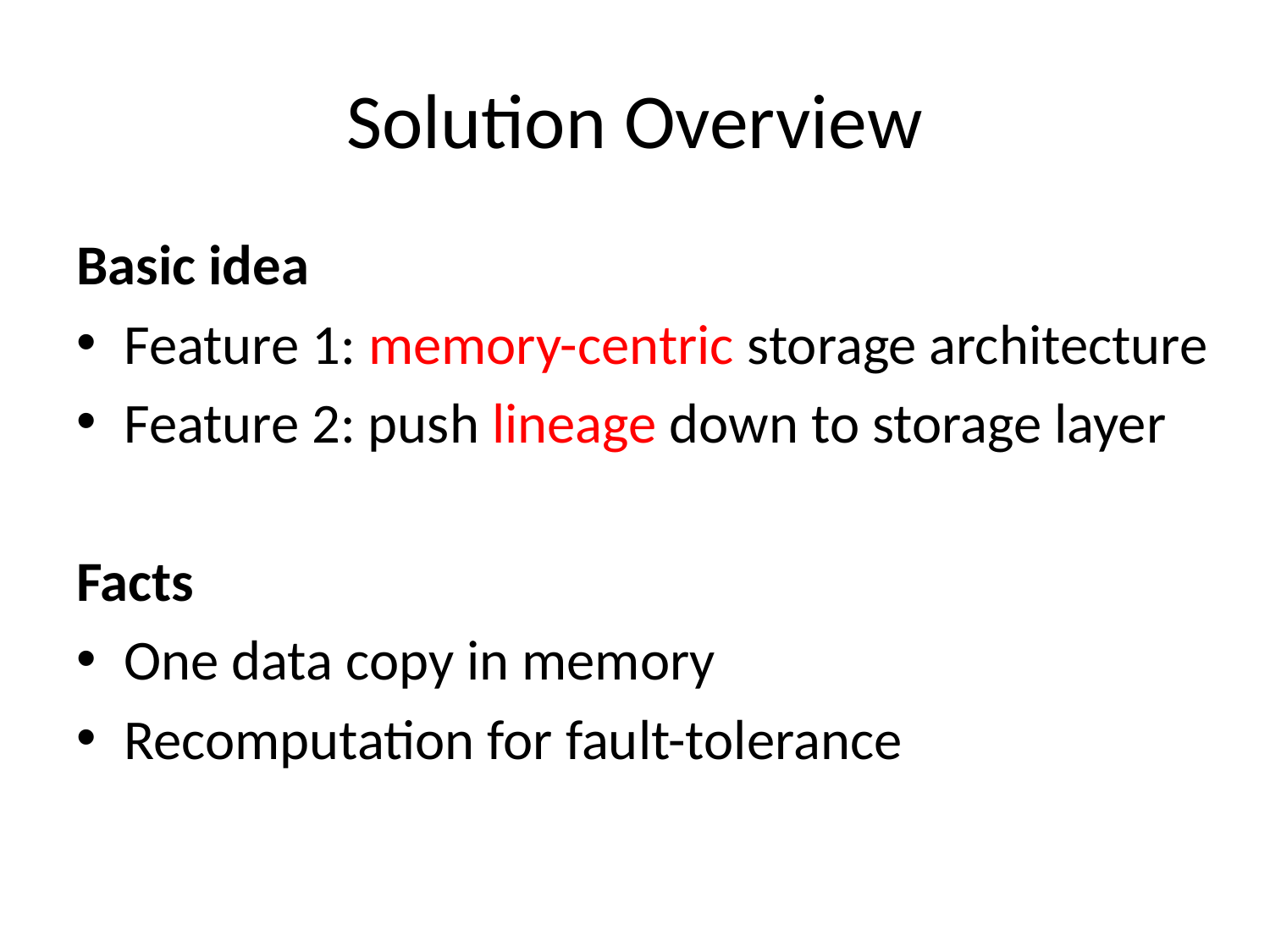

# Solution Overview
Basic idea
Feature 1: memory-centric storage architecture
Feature 2: push lineage down to storage layer

Facts
One data copy in memory
Recomputation for fault-tolerance